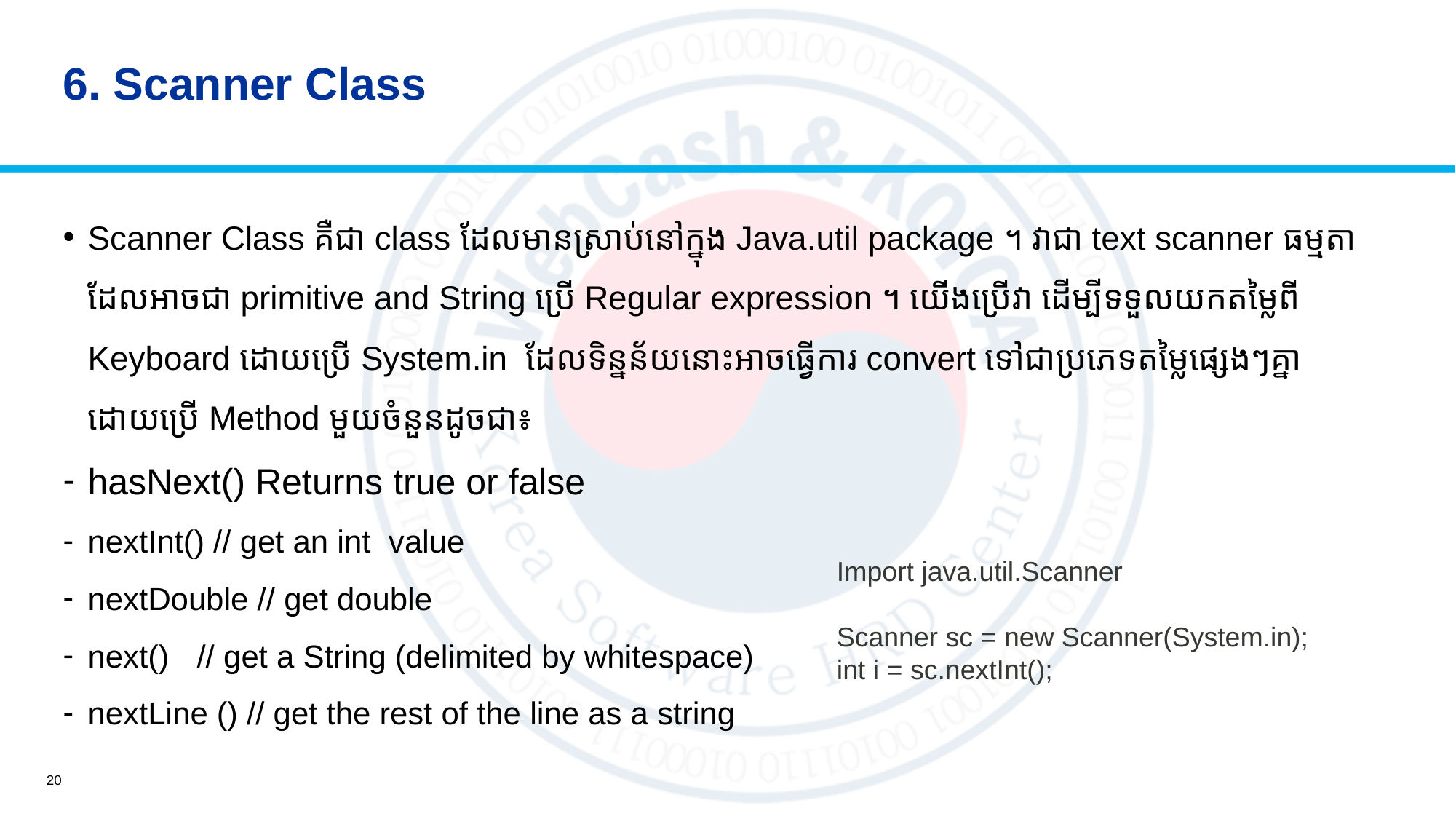

# 6. Scanner Class
Scanner Class គឺជា class ដែលមានស្រាប់នៅក្នុង Java.util package ។ វាជា text scanner ធម្មតាដែលអាចជា primitive and String ប្រើ Regular expression ។​ យើងប្រើវា ដើម្បីទទួលយកតម្លៃពី Keyboard ដោយប្រើ System.in  ដែលទិន្នន័យនោះអាចធ្វើការ convert ទៅជាប្រភេទតម្លៃផ្សេងៗគ្នា ដោយប្រើ Method មួយចំនួនដូចជា៖
hasNext() Returns true or false
nextInt() // get an int  value
nextDouble // get double
next()	// get a String (delimited by whitespace)
nextLine () // get the rest of the line as a string

Import java.util.Scanner

Scanner sc = new Scanner(System.in);
int i = sc.nextInt();

20